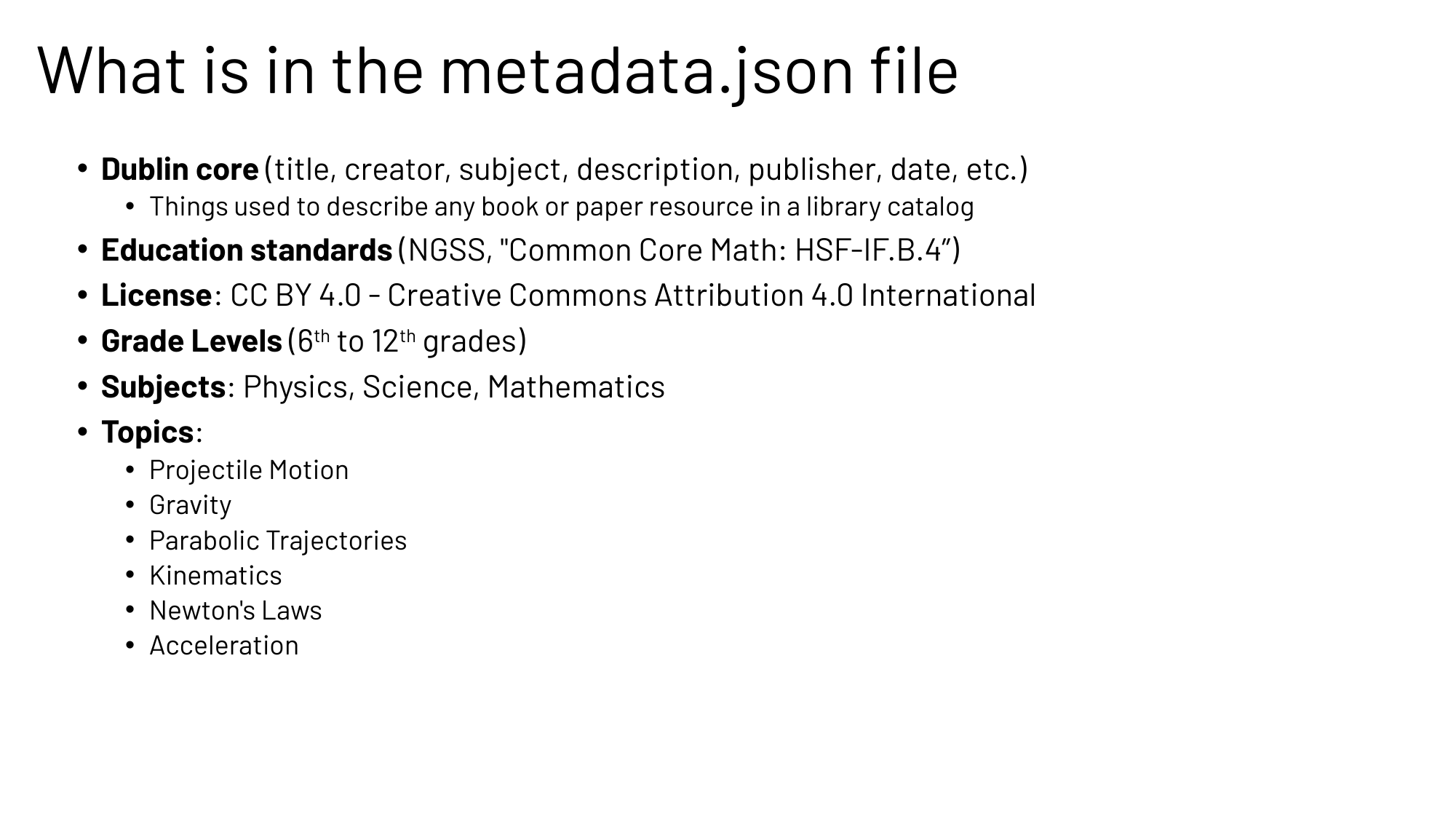

# What is in the metadata.json file
Dublin core (title, creator, subject, description, publisher, date, etc.)
Things used to describe any book or paper resource in a library catalog
Education standards (NGSS, "Common Core Math: HSF-IF.B.4”)
License: CC BY 4.0 - Creative Commons Attribution 4.0 International
Grade Levels (6th to 12th grades)
Subjects: Physics, Science, Mathematics
Topics:
Projectile Motion
Gravity
Parabolic Trajectories
Kinematics
Newton's Laws
Acceleration